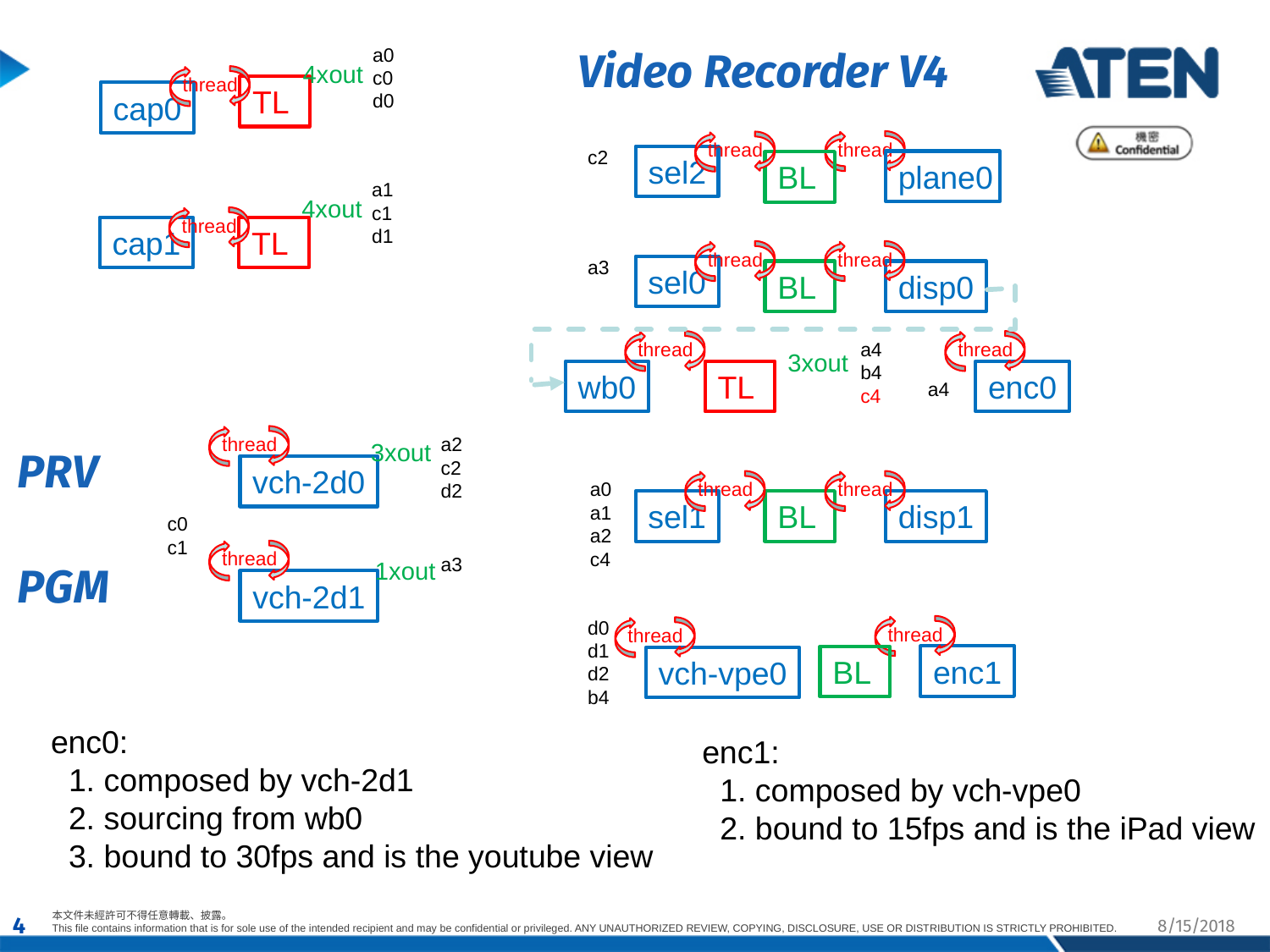

Video Recorder V4
a0
c0
d0
4xout
thread

TL
cap0

thread

thread

c2
sel2
plane0
BL
a1
c1
d1
4xout
thread

cap1
TL
thread

thread

a3
sel0
BL
disp0

thread

a4
b4
c4

thread

3xout
wb0
TL
enc0
a4

thread

a2
c2
d2

3xout
PRV
vch-2d0
a0
a1
a2
c4
thread

thread

sel1
BL
disp1
c0
c1
thread

a3

1xout
PGM
vch-2d1
d0
d1
d2
b4

thread

thread

enc1
BL
vch-vpe0
enc0:
  1. composed by vch-2d1
  2. sourcing from wb0
  3. bound to 30fps and is the youtube view
enc1:
  1. composed by vch-vpe0
  2. bound to 15fps and is the iPad view
4
8/15/2018